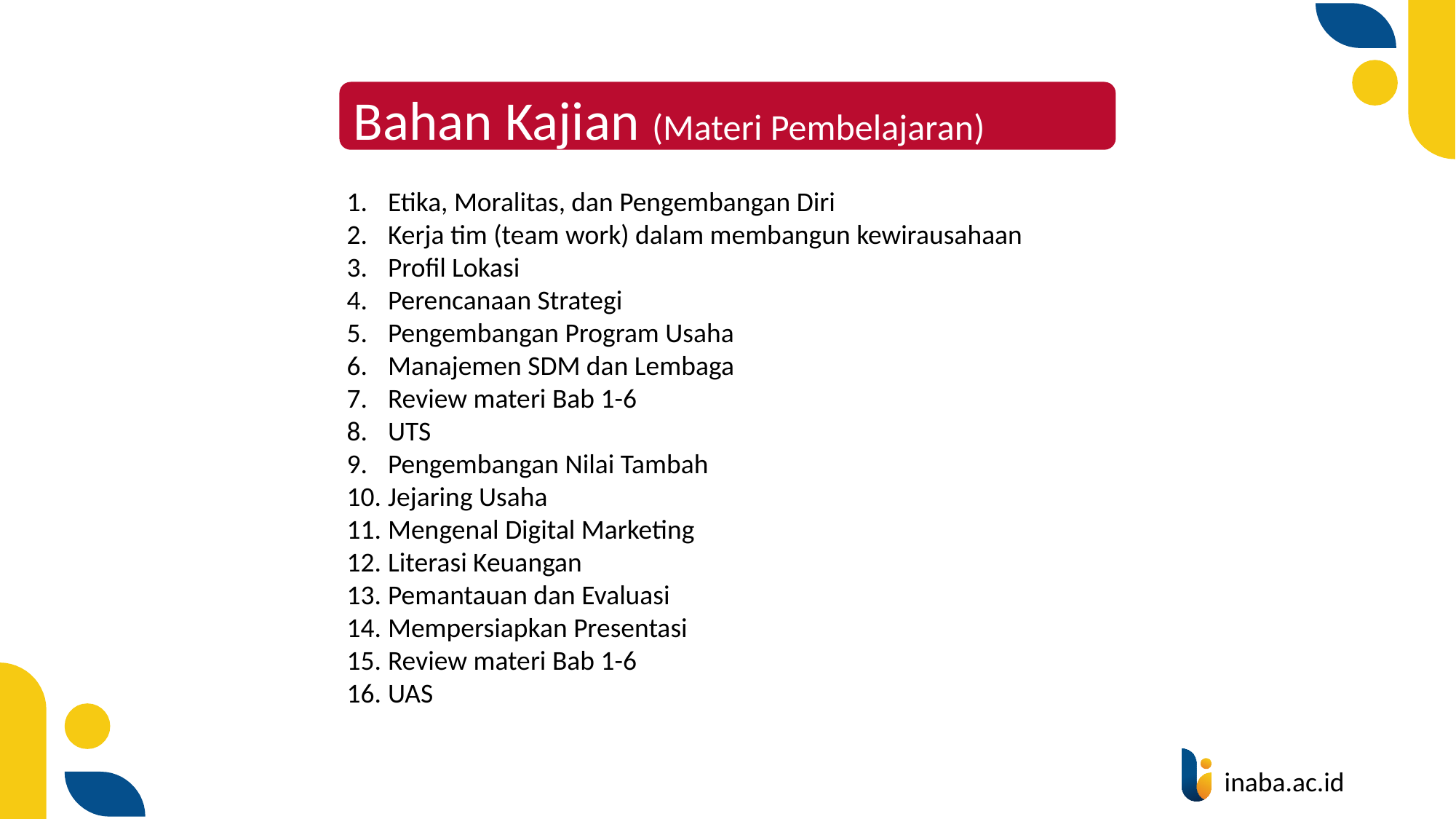

Bahan Kajian (Materi Pembelajaran)
Etika, Moralitas, dan Pengembangan Diri
Kerja tim (team work) dalam membangun kewirausahaan
Profil Lokasi
Perencanaan Strategi
Pengembangan Program Usaha
Manajemen SDM dan Lembaga
Review materi Bab 1-6
UTS
Pengembangan Nilai Tambah
Jejaring Usaha
Mengenal Digital Marketing
Literasi Keuangan
Pemantauan dan Evaluasi
Mempersiapkan Presentasi
Review materi Bab 1-6
UAS